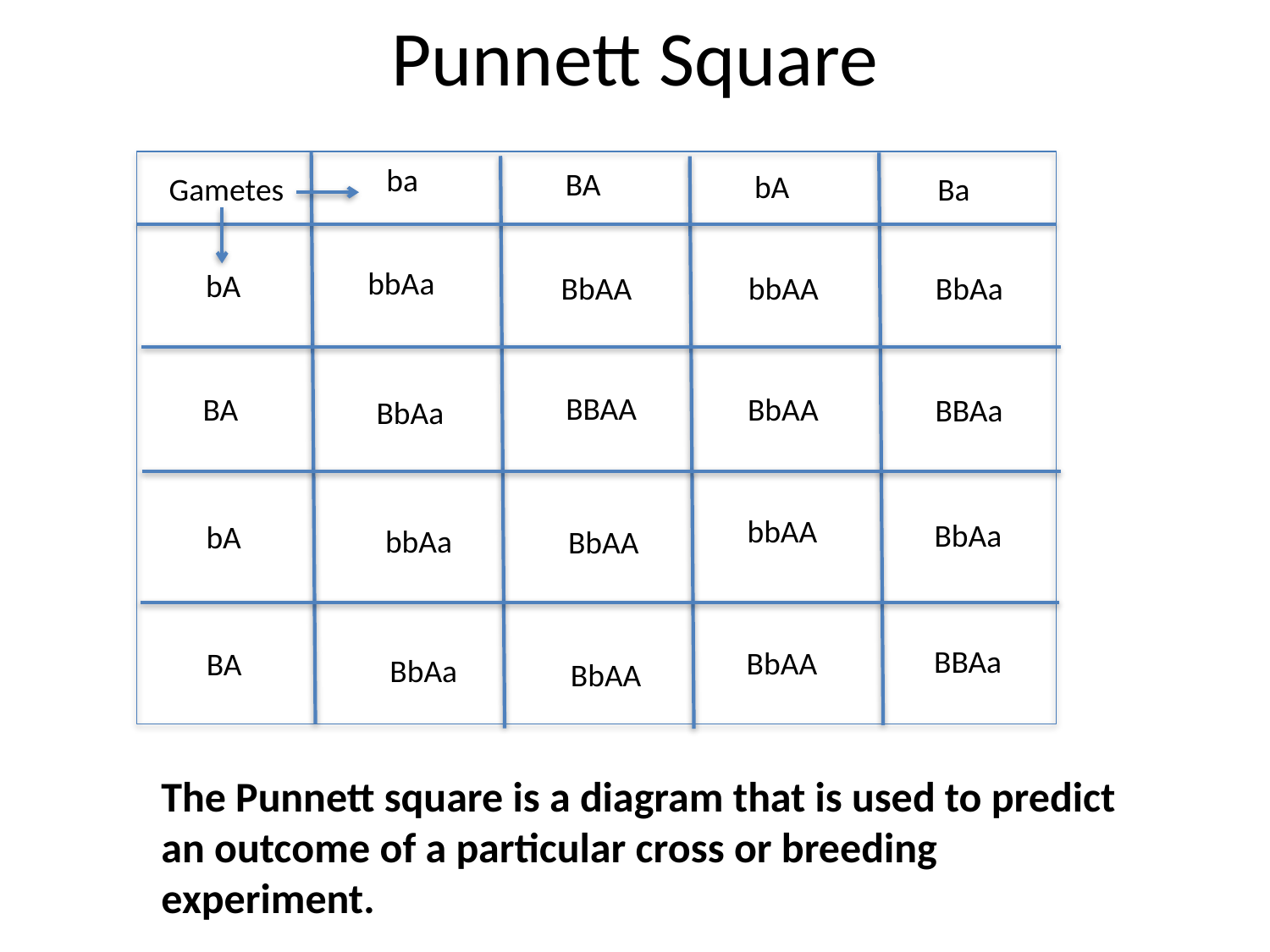

# Punnett Square

ba
BA
bA
Gametes
Ba
bbAa
bA
BbAA
bbAA
BbAa
BBAA
BA
BbAA
BBAa
BbAa
bbAA
BbAa
bA
bbAa
BbAA
BBAa
BbAA
BA
BbAa
BbAA
The Punnett square is a diagram that is used to predict an outcome of a particular cross or breeding experiment.